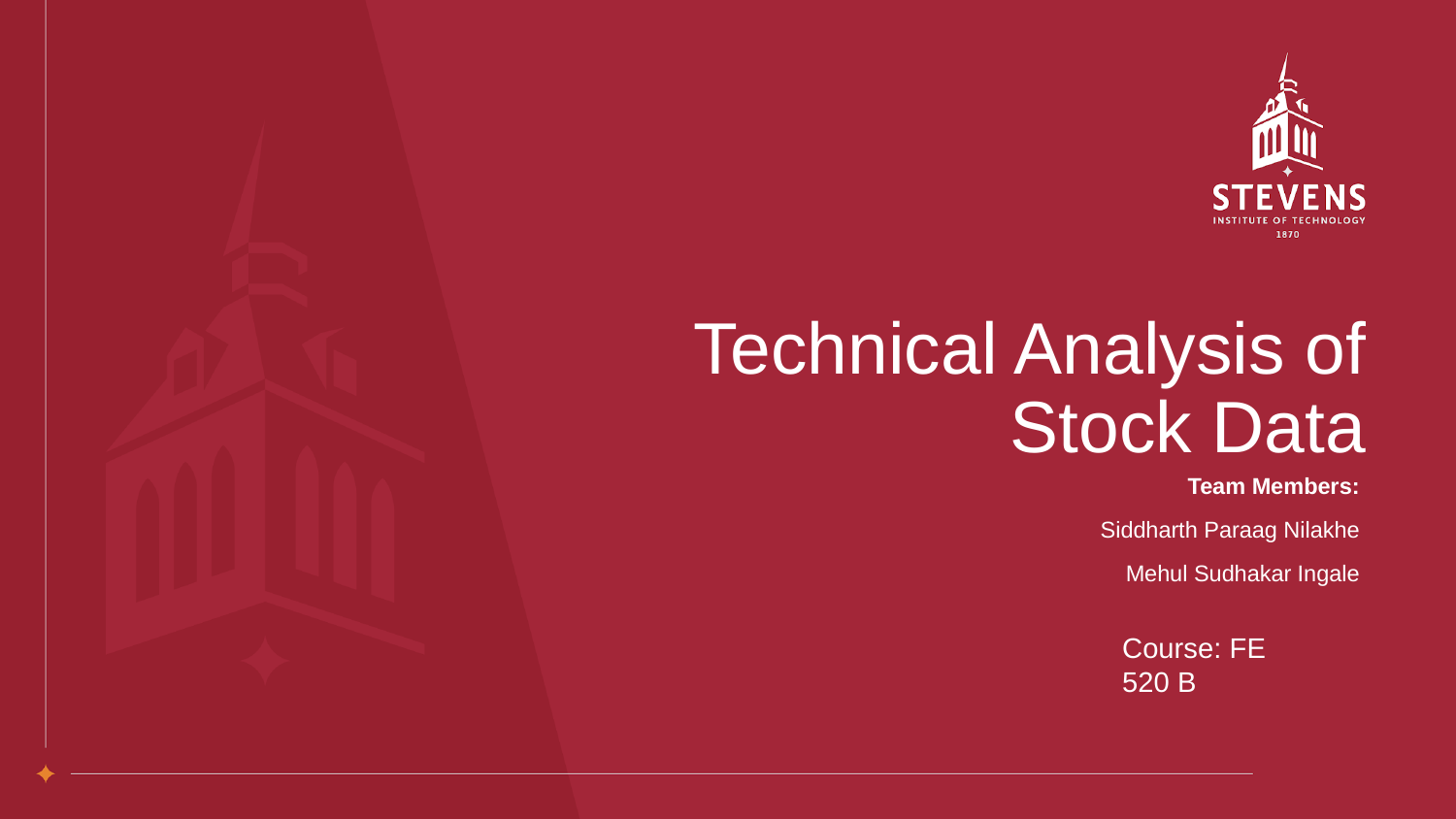

# Technical Analysis of Stock Data
Team Members:
Siddharth Paraag Nilakhe
Mehul Sudhakar Ingale
Course: FE 520 B